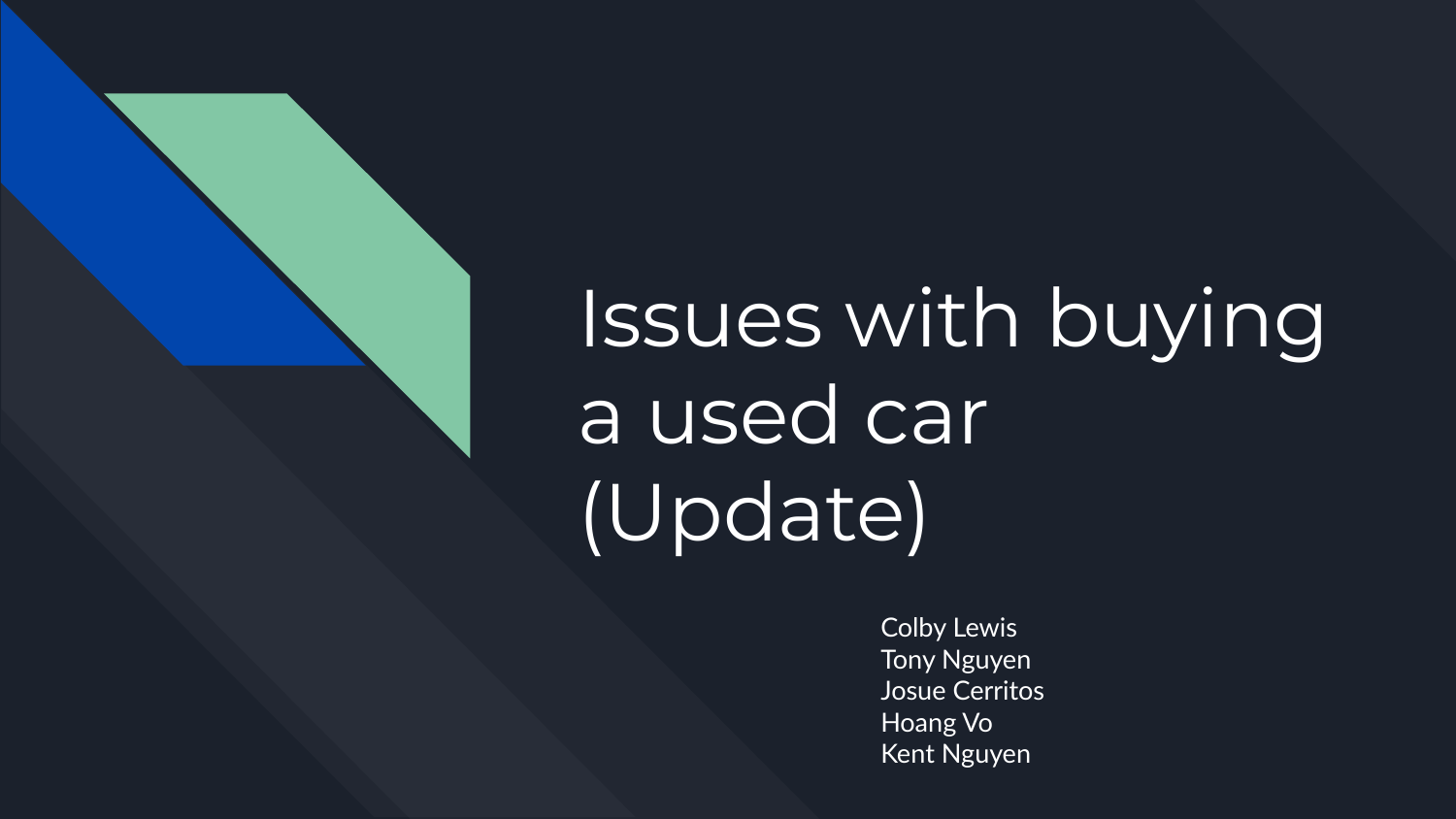

# Issues with buying a used car (Update)

Colby Lewis
Tony Nguyen
Josue Cerritos
Hoang Vo
Kent Nguyen